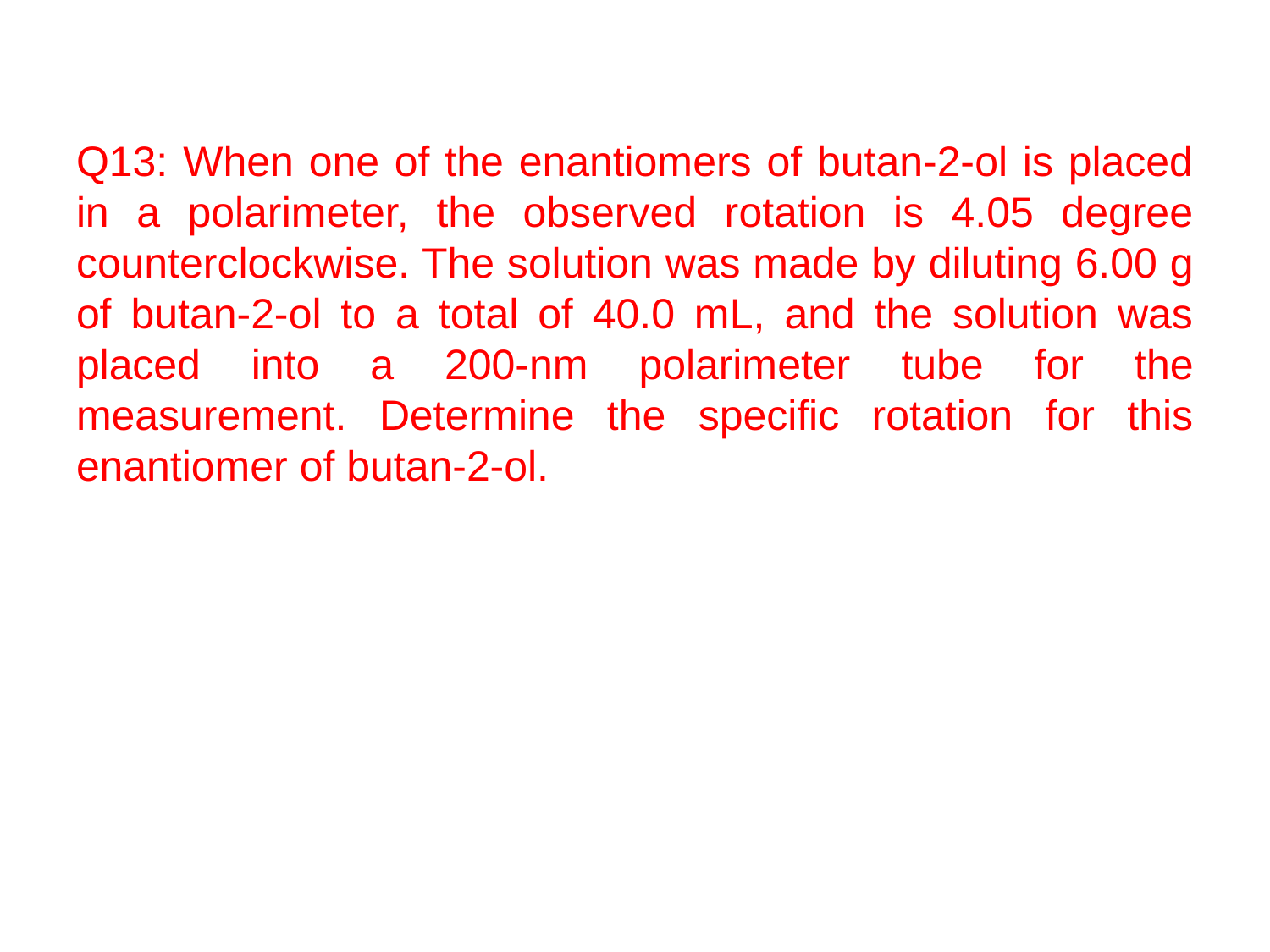

# Q13: When one of the enantiomers of butan-2-ol is placed in a polarimeter, the observed rotation is 4.05 degree counterclockwise. The solution was made by diluting 6.00 g of butan-2-ol to a total of 40.0 mL, and the solution was placed into a 200-nm polarimeter tube for the measurement. Determine the specific rotation for this enantiomer of butan-2-ol.